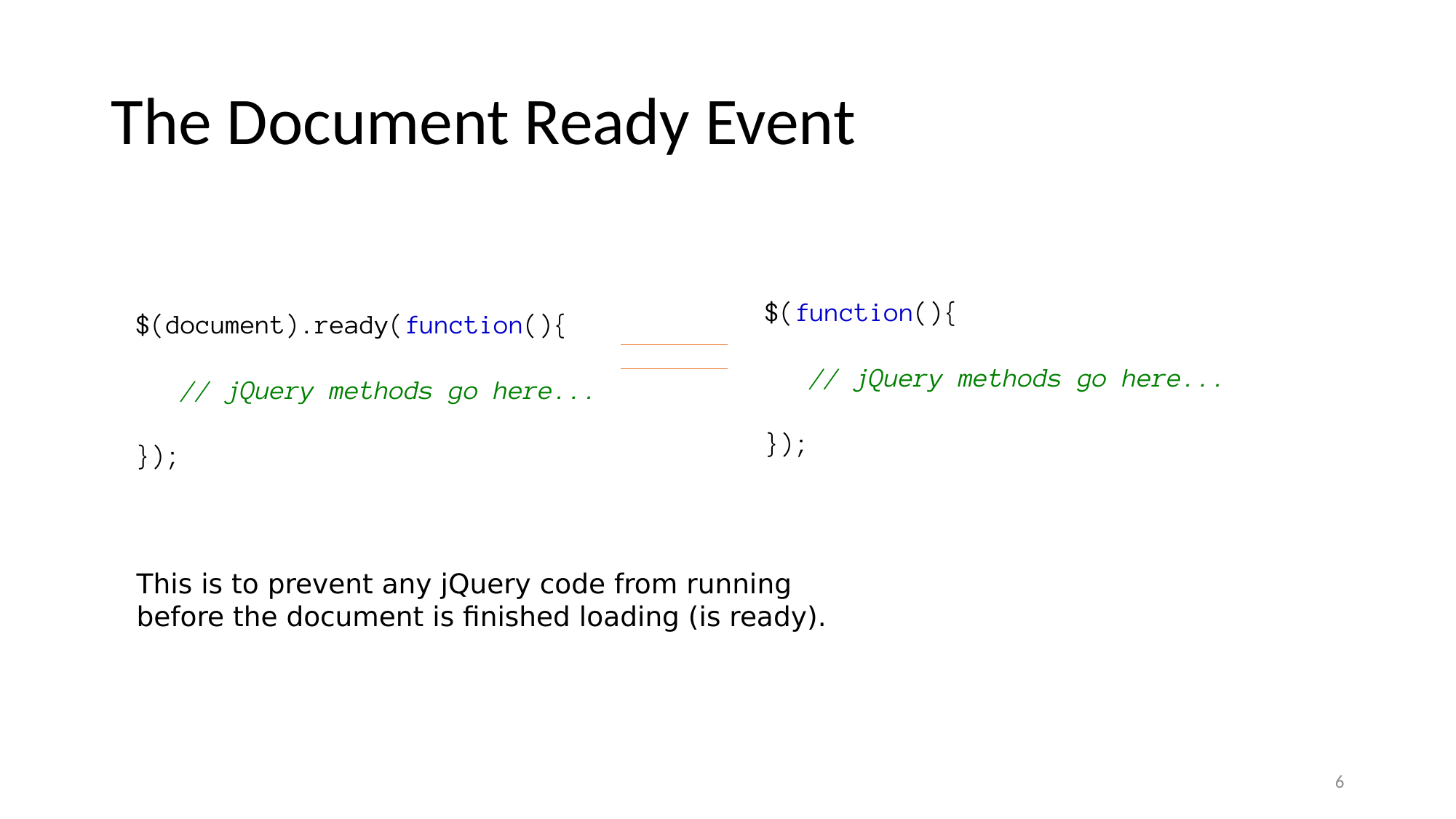

# The Document Ready Event

$(function(){
   // jQuery methods go here...
});
$(document).ready(function(){
   // jQuery methods go here...
});
This is to prevent any jQuery code from running before the document is finished loading (is ready).
6